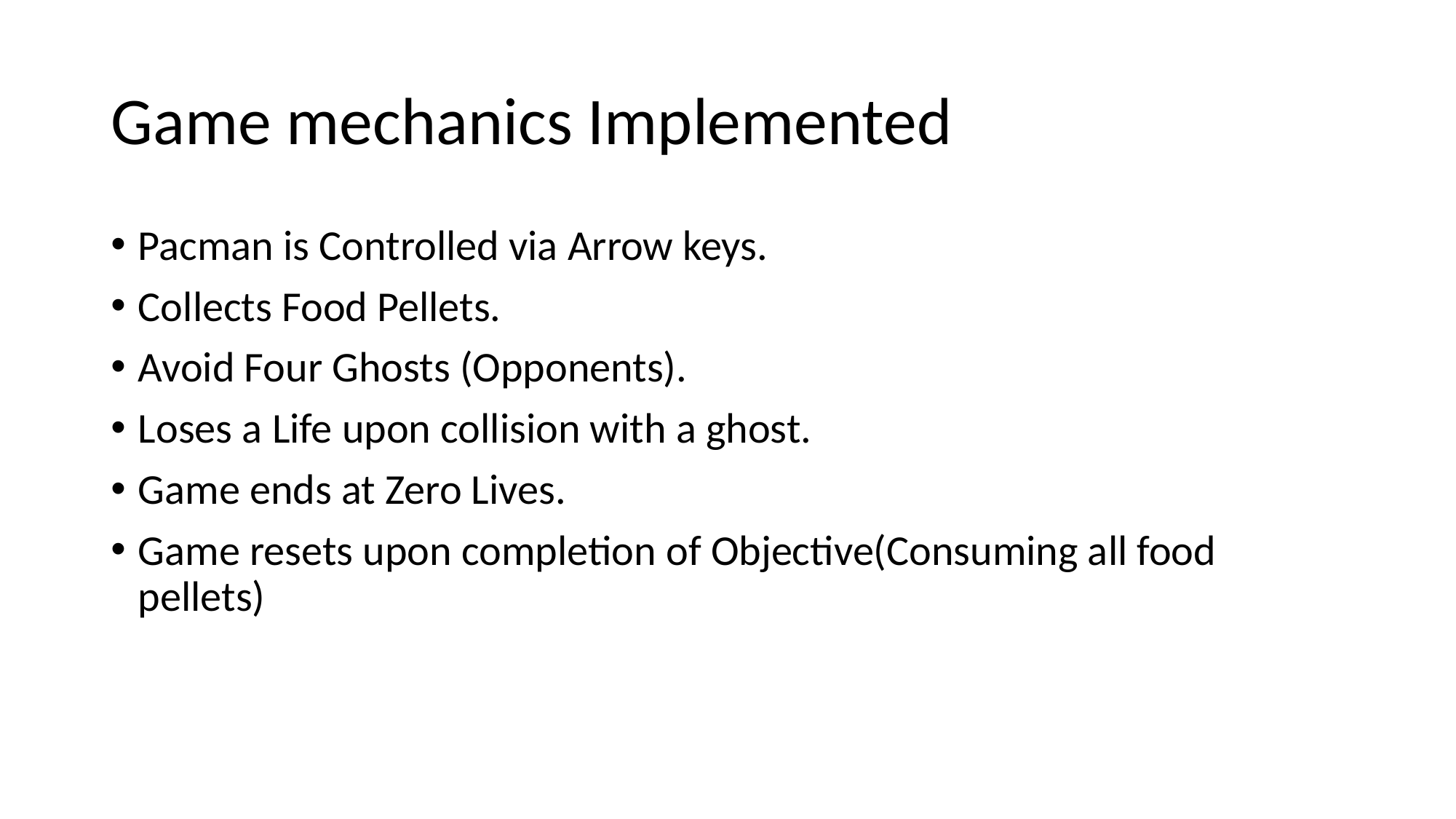

# Game mechanics Implemented
Pacman is Controlled via Arrow keys.
Collects Food Pellets.
Avoid Four Ghosts (Opponents).
Loses a Life upon collision with a ghost.
Game ends at Zero Lives.
Game resets upon completion of Objective(Consuming all food pellets)